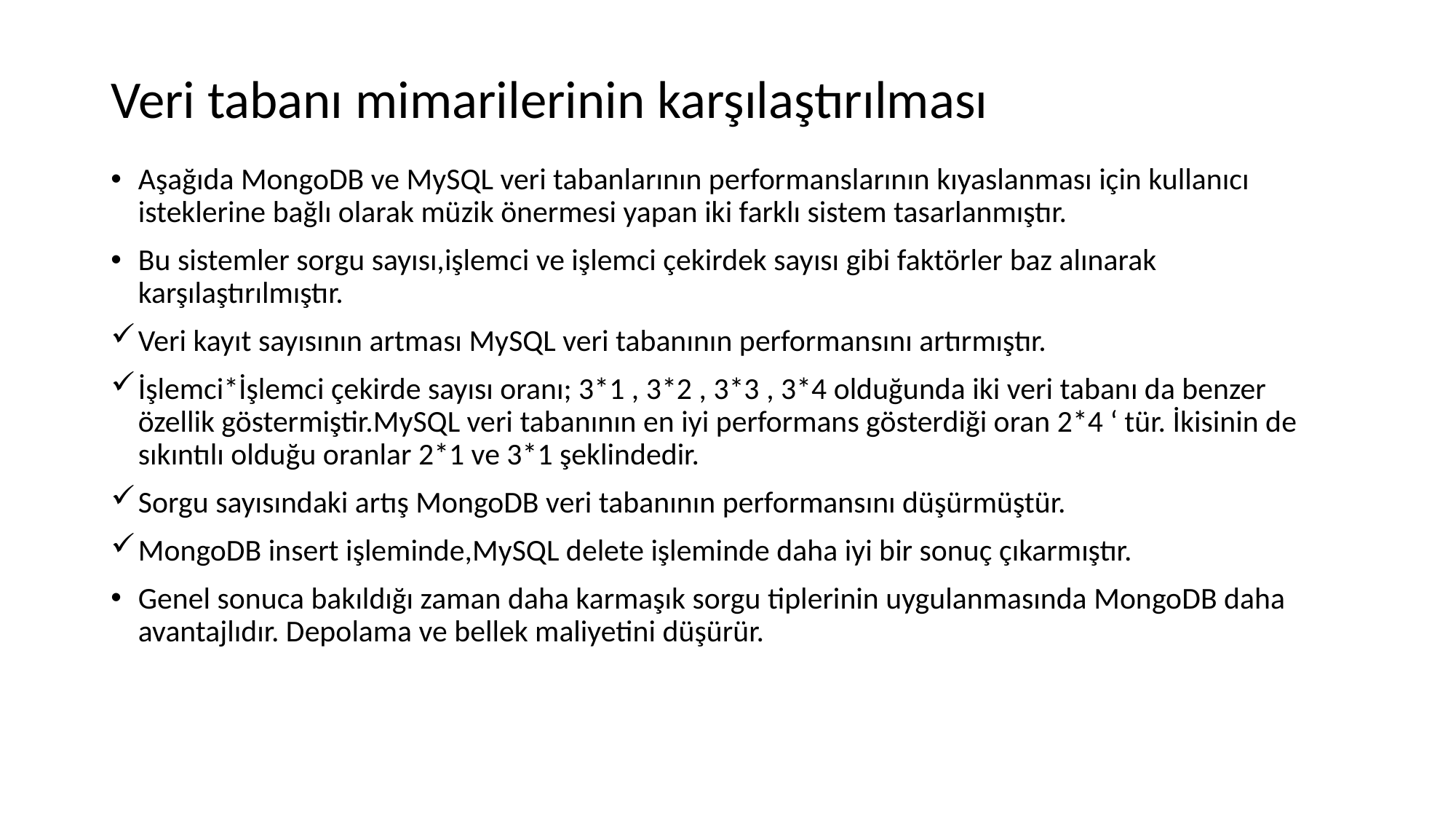

# Veri tabanı mimarilerinin karşılaştırılması
Aşağıda MongoDB ve MySQL veri tabanlarının performanslarının kıyaslanması için kullanıcı isteklerine bağlı olarak müzik önermesi yapan iki farklı sistem tasarlanmıştır.
Bu sistemler sorgu sayısı,işlemci ve işlemci çekirdek sayısı gibi faktörler baz alınarak karşılaştırılmıştır.
Veri kayıt sayısının artması MySQL veri tabanının performansını artırmıştır.
İşlemci*İşlemci çekirde sayısı oranı; 3*1 , 3*2 , 3*3 , 3*4 olduğunda iki veri tabanı da benzer özellik göstermiştir.MySQL veri tabanının en iyi performans gösterdiği oran 2*4 ‘ tür. İkisinin de sıkıntılı olduğu oranlar 2*1 ve 3*1 şeklindedir.
Sorgu sayısındaki artış MongoDB veri tabanının performansını düşürmüştür.
MongoDB insert işleminde,MySQL delete işleminde daha iyi bir sonuç çıkarmıştır.
Genel sonuca bakıldığı zaman daha karmaşık sorgu tiplerinin uygulanmasında MongoDB daha avantajlıdır. Depolama ve bellek maliyetini düşürür.